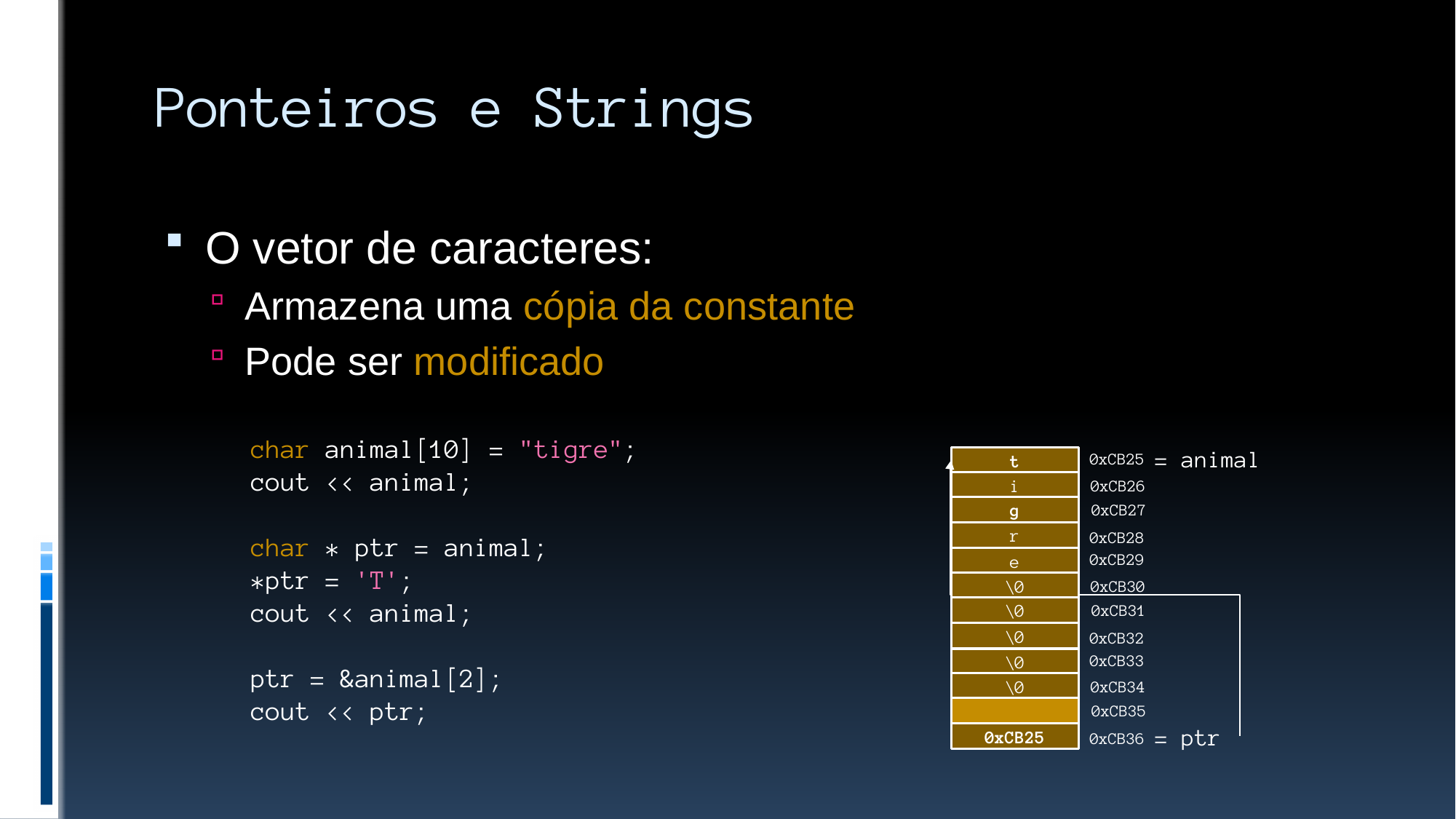

# Ponteiros e Strings
O vetor de caracteres:
Armazena uma cópia da constante
Pode ser modificado

char animal[10] = "tigre";
cout << animal;
char * ptr = animal;
*ptr = 'T';
cout << animal;

ptr = &animal[2];
cout << ptr;
= animal
0xCB25
t
0xCB26
i
0xCB27
g
0xCB28
r
0xCB29
e
0xCB30
\0
0xCB31
\0
0xCB32
\0
0xCB33
\0
0xCB34
\0
0xCB35

= ptr
0xCB36
0xCB25